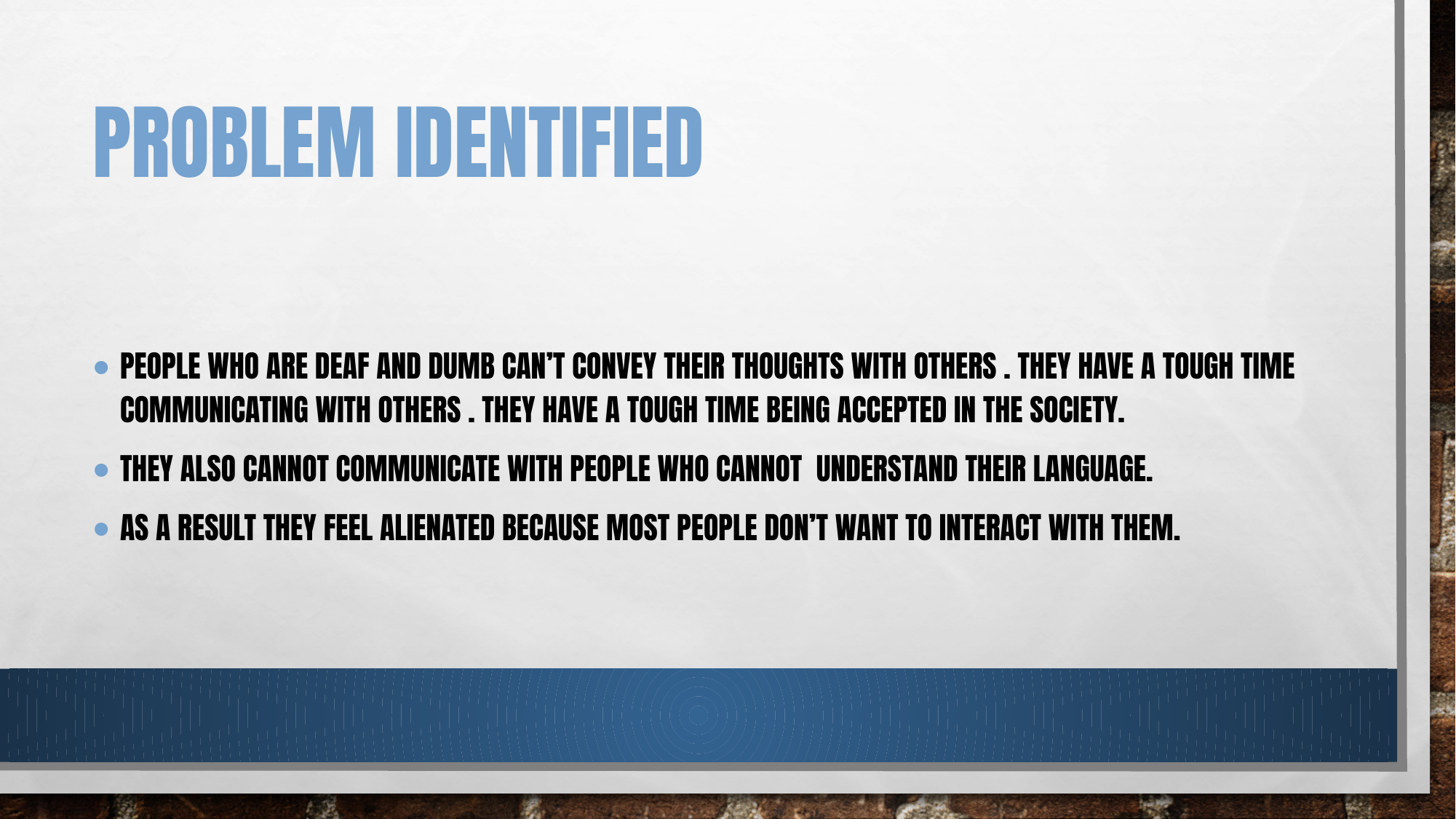

# PROBLEM IDENTIFIED
People who are deaf and dumb can’t convey their thoughts with others . They have a tough time communicating with others . They have a tough time BEING ACCEPTED IN THE SOCIETY.
THEY ALSO CANNOT COMMUNICATE WITH PEOPLE WHO CANNOT  UNDERSTAND THEIR LANGUAGE.
AS A RESULT THEY FEEL alienated because most people don’t want to interact with them.